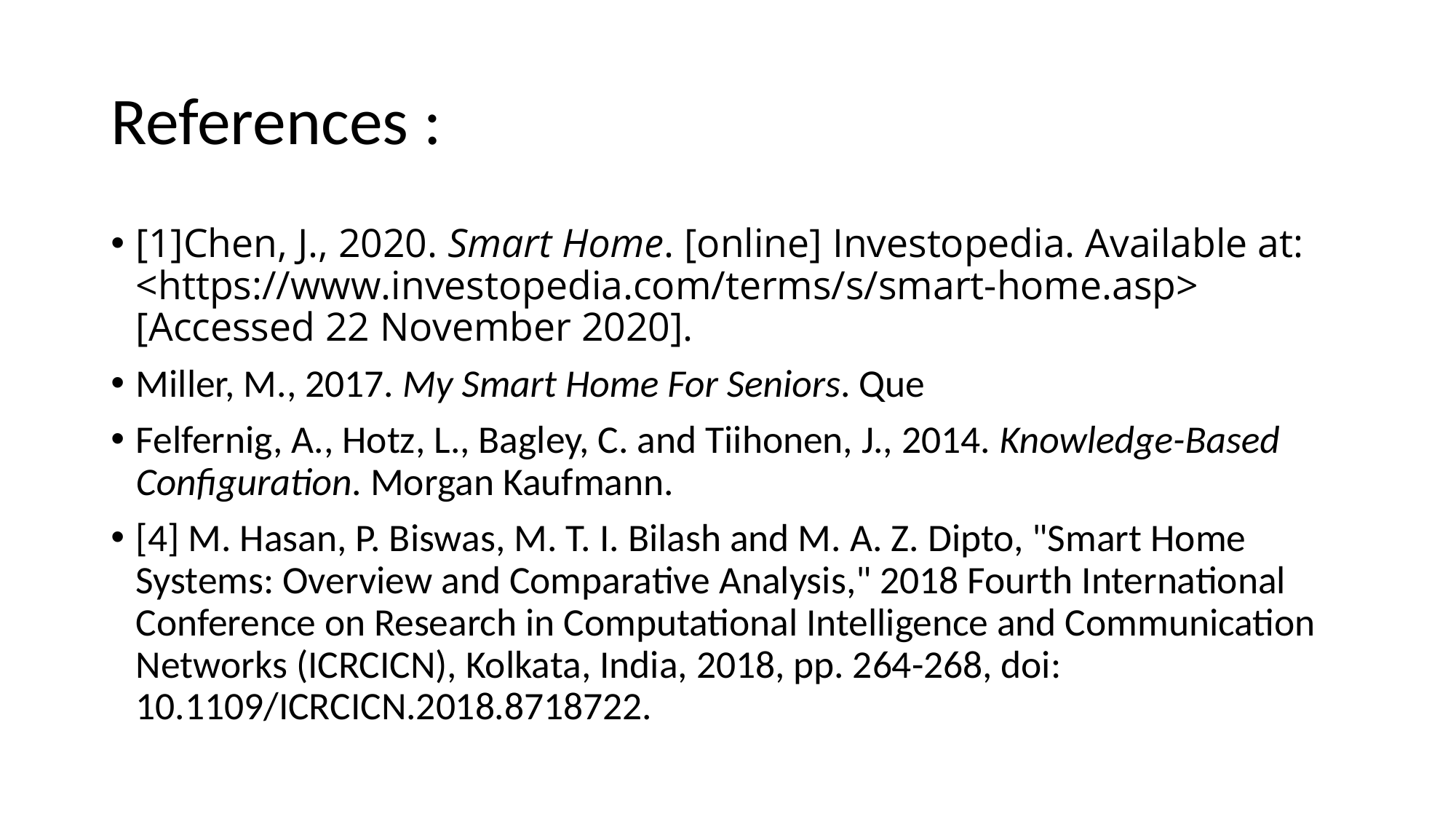

# References :
[1]Chen, J., 2020. Smart Home. [online] Investopedia. Available at: <https://www.investopedia.com/terms/s/smart-home.asp> [Accessed 22 November 2020].
Miller, M., 2017. My Smart Home For Seniors. Que
Felfernig, A., Hotz, L., Bagley, C. and Tiihonen, J., 2014. Knowledge-Based Configuration. Morgan Kaufmann.
[4] M. Hasan, P. Biswas, M. T. I. Bilash and M. A. Z. Dipto, "Smart Home Systems: Overview and Comparative Analysis," 2018 Fourth International Conference on Research in Computational Intelligence and Communication Networks (ICRCICN), Kolkata, India, 2018, pp. 264-268, doi: 10.1109/ICRCICN.2018.8718722.